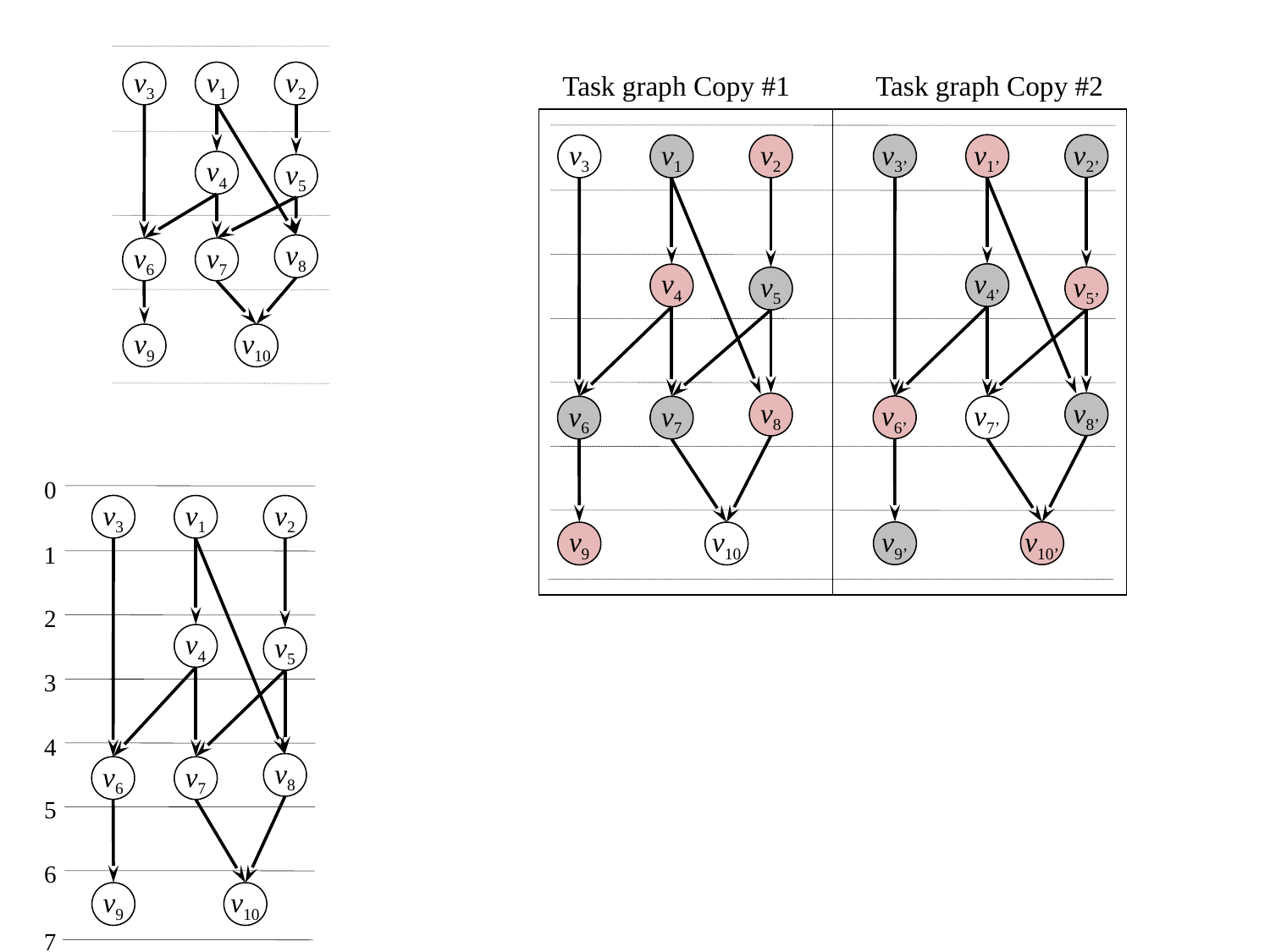

Task graph Copy #2
Task graph Copy #1
v3
v1
v2

v3’
v1’
v2’
v3
v1
v2
v4
v5

v8
v6
v7

v4’
v4
v5’
v5

v9
v10

v8’
v8
v6’
v7’
v6
v7

0

v3
v1
v2

v9’
v10’
v9
v10
1

2

v4
v5
3

4

v8
v6
v7
5

6

v9
v10
7